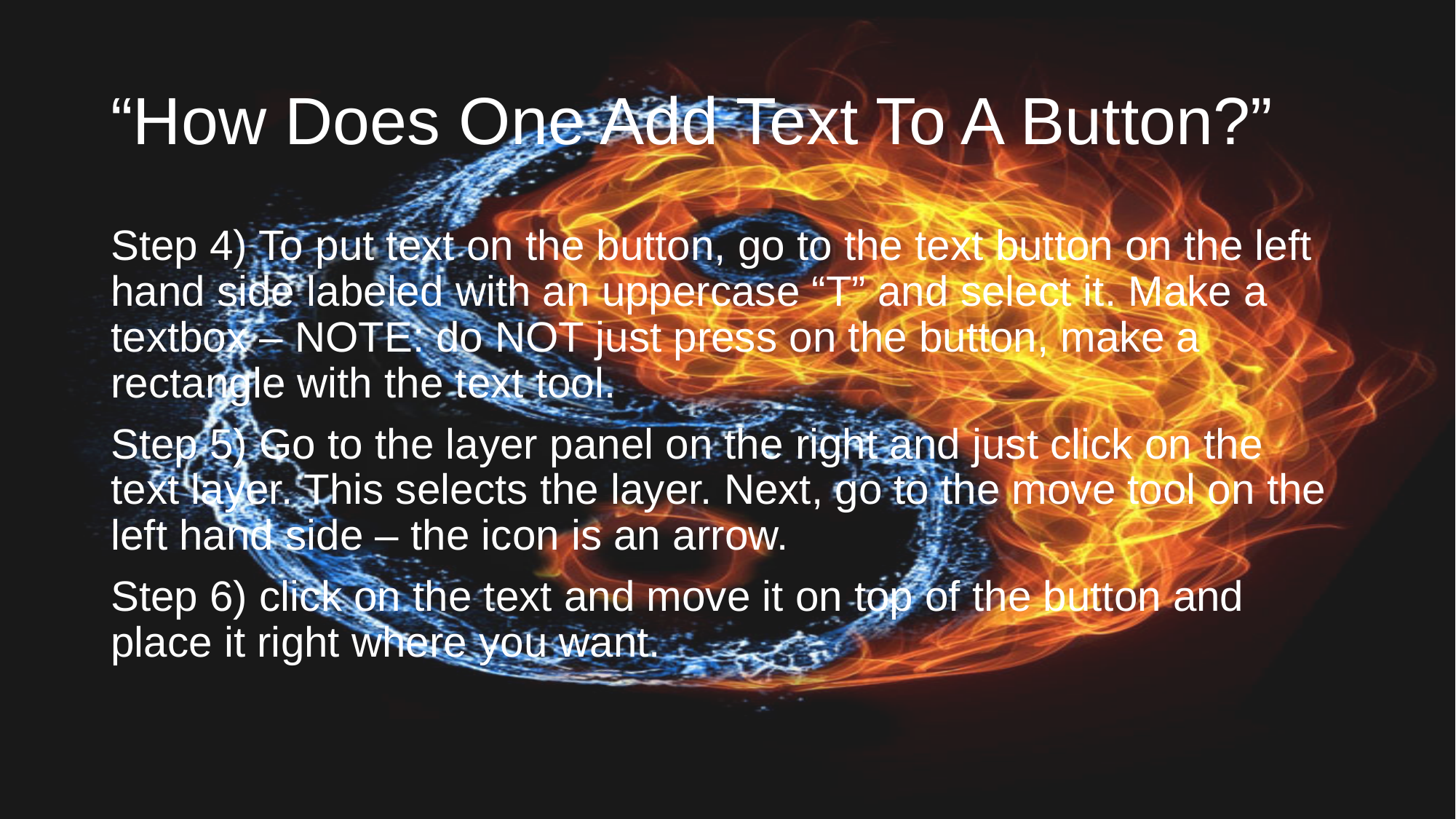

# “How Does One Add Text To A Button?”
Step 4) To put text on the button, go to the text button on the left hand side labeled with an uppercase “T” and select it. Make a textbox – NOTE: do NOT just press on the button, make a rectangle with the text tool.
Step 5) Go to the layer panel on the right and just click on the text layer. This selects the layer. Next, go to the move tool on the left hand side – the icon is an arrow.
Step 6) click on the text and move it on top of the button and place it right where you want.